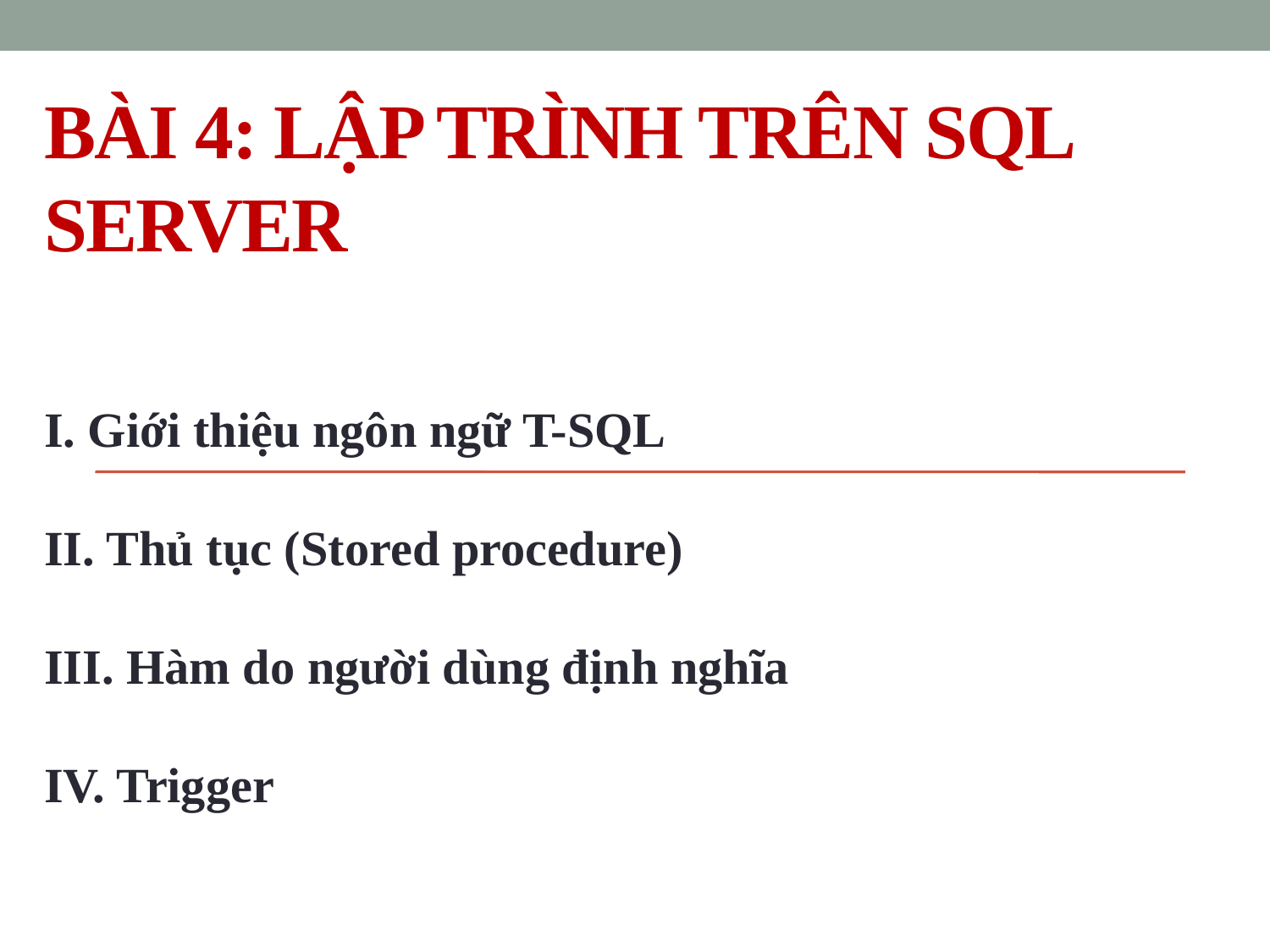

# Bài 4: Lập trình trên SQL Server
I. Giới thiệu ngôn ngữ T-SQL

II. Thủ tục (Stored procedure)

III. Hàm do người dùng định nghĩa

IV. Trigger